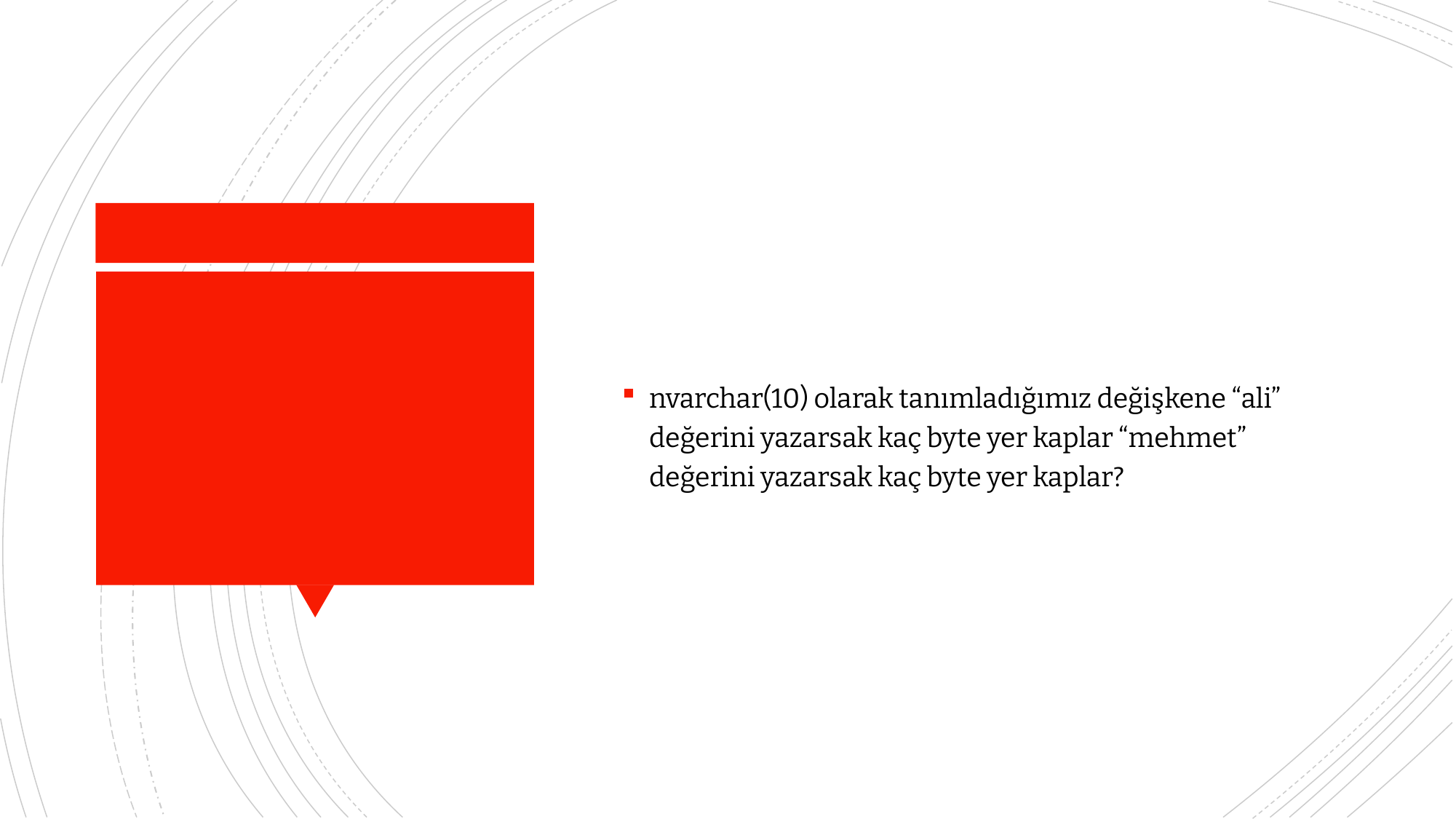

nvarchar(10) olarak tanımladığımız değişkene “ali” değerini yazarsak kaç byte yer kaplar “mehmet” değerini yazarsak kaç byte yer kaplar?

#